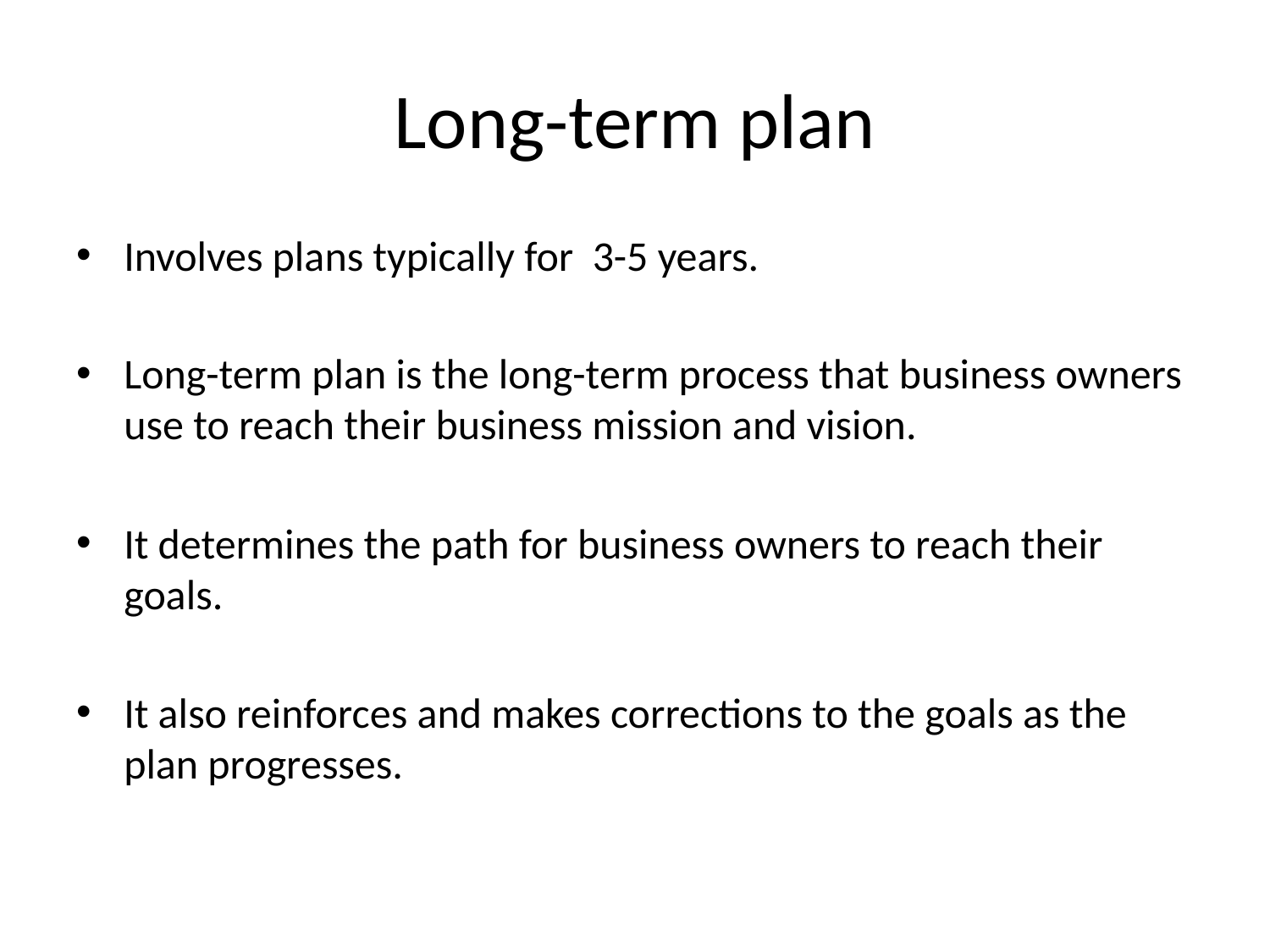

# Long-term plan
Involves plans typically for  3-5 years.

Long-term plan is the long-term process that business owners use to reach their business mission and vision.

It determines the path for business owners to reach their goals.

It also reinforces and makes corrections to the goals as the plan progresses.